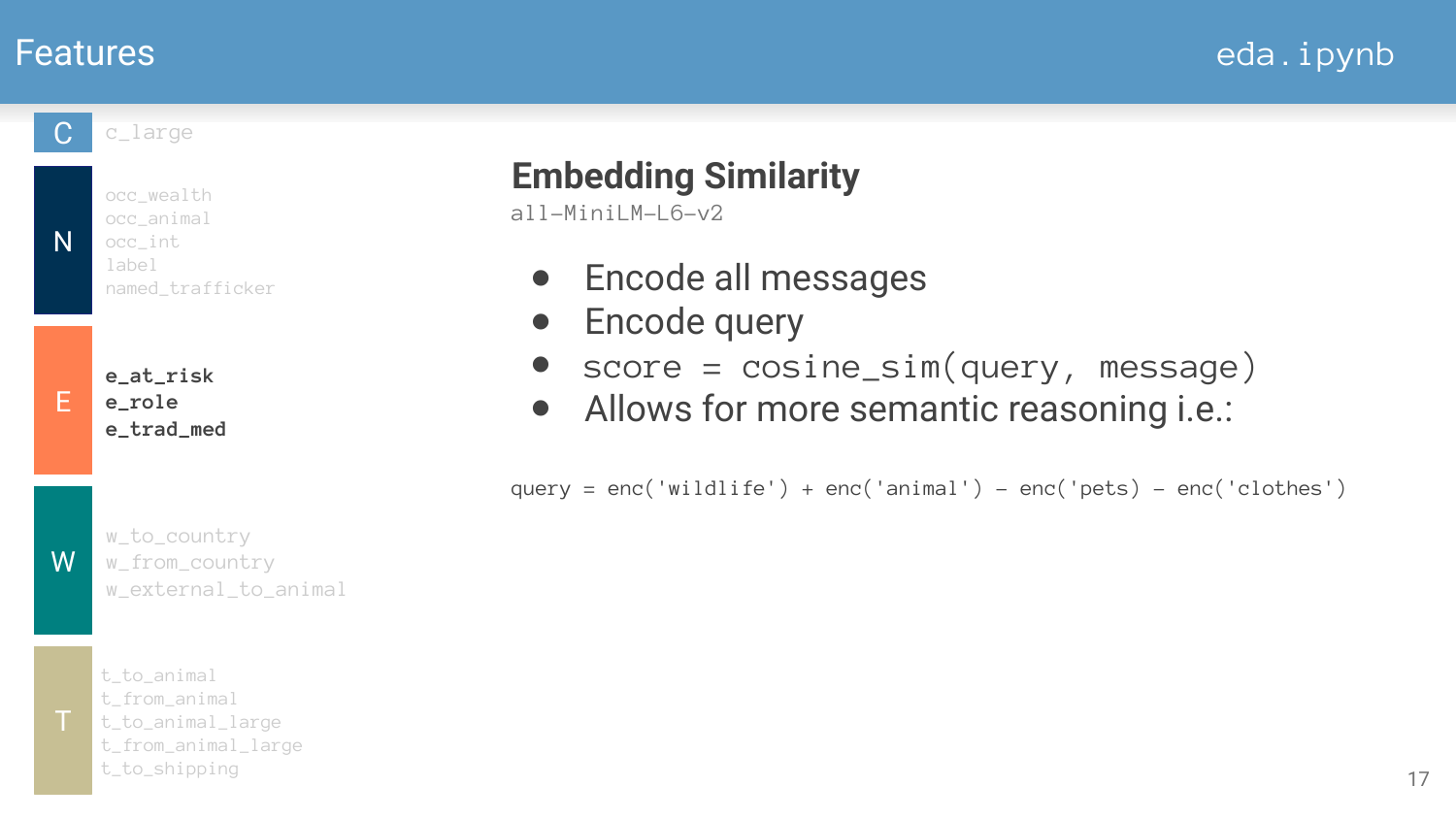

# Features
eda.ipynb
C
c_large
Embedding Similarity
all-MiniLM-L6-v2

Encode all messages
Encode query
score = cosine_sim(query, message)
Allows for more semantic reasoning i.e.:

query = enc('wildlife') + enc('animal') - enc('pets) - enc('clothes')

N
occ_wealth
occ_animal
occ_int
label
named_trafficker
E
E
e_at_risk
e_role
e_trad_med
W
w_to_country
w_from_country
w_external_to_animal
T
t_to_animal
t_from_animal
t_to_animal_large
t_from_animal_large
t_to_shipping
17